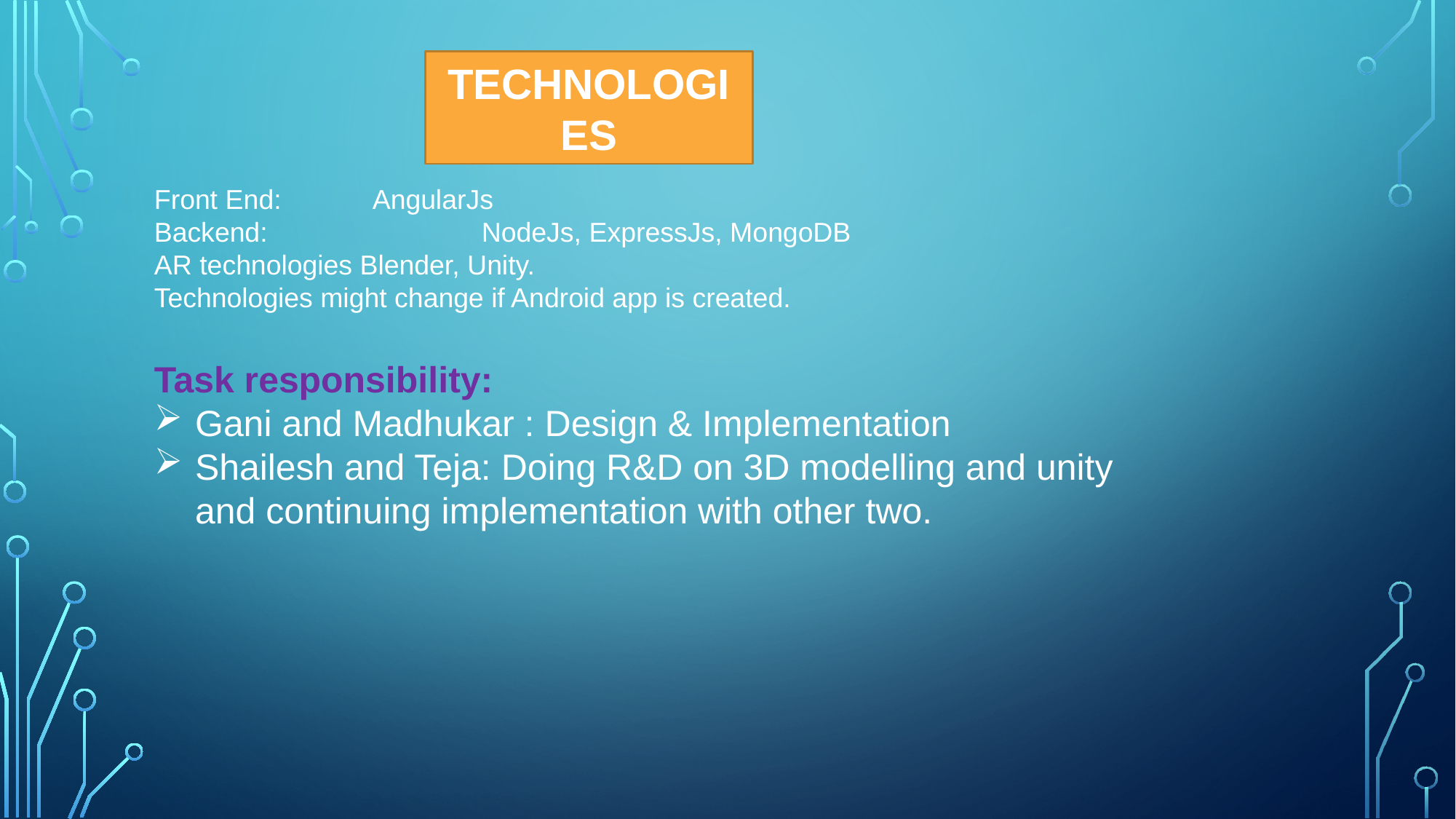

TECHNOLOGIES
Front End: 	AngularJs
Backend:		NodeJs, ExpressJs, MongoDB
AR technologies Blender, Unity.
Technologies might change if Android app is created.

Task responsibility:
Gani and Madhukar : Design & Implementation
Shailesh and Teja: Doing R&D on 3D modelling and unity and continuing implementation with other two.